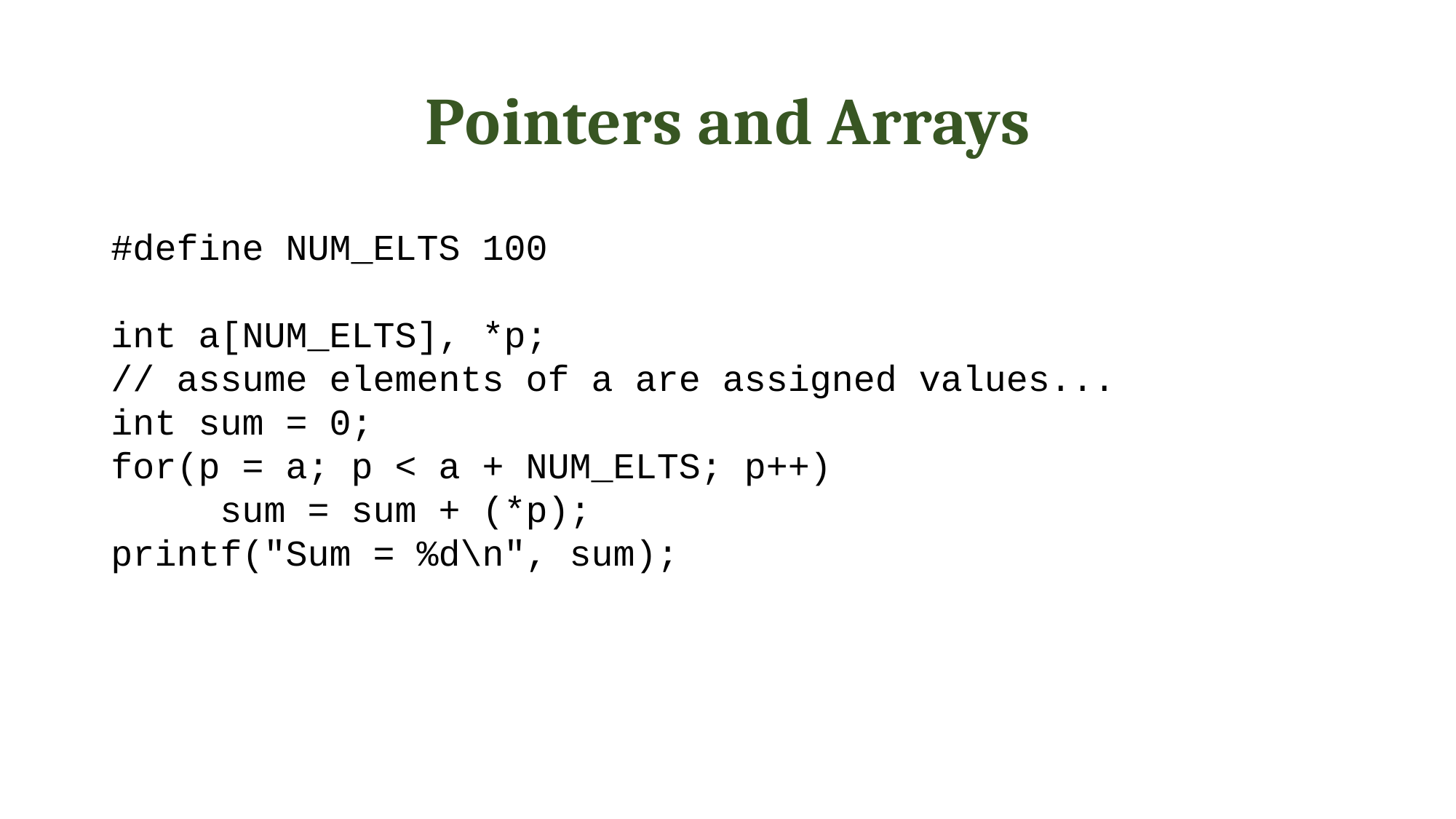

# Pointers and Arrays
#define NUM_ELTS 100

int a[NUM_ELTS], *p;
// assume elements of a are assigned values...
int sum = 0;
for(p = a; p < a + NUM_ELTS; p++)
	sum = sum + (*p);
printf("Sum = %d\n", sum);